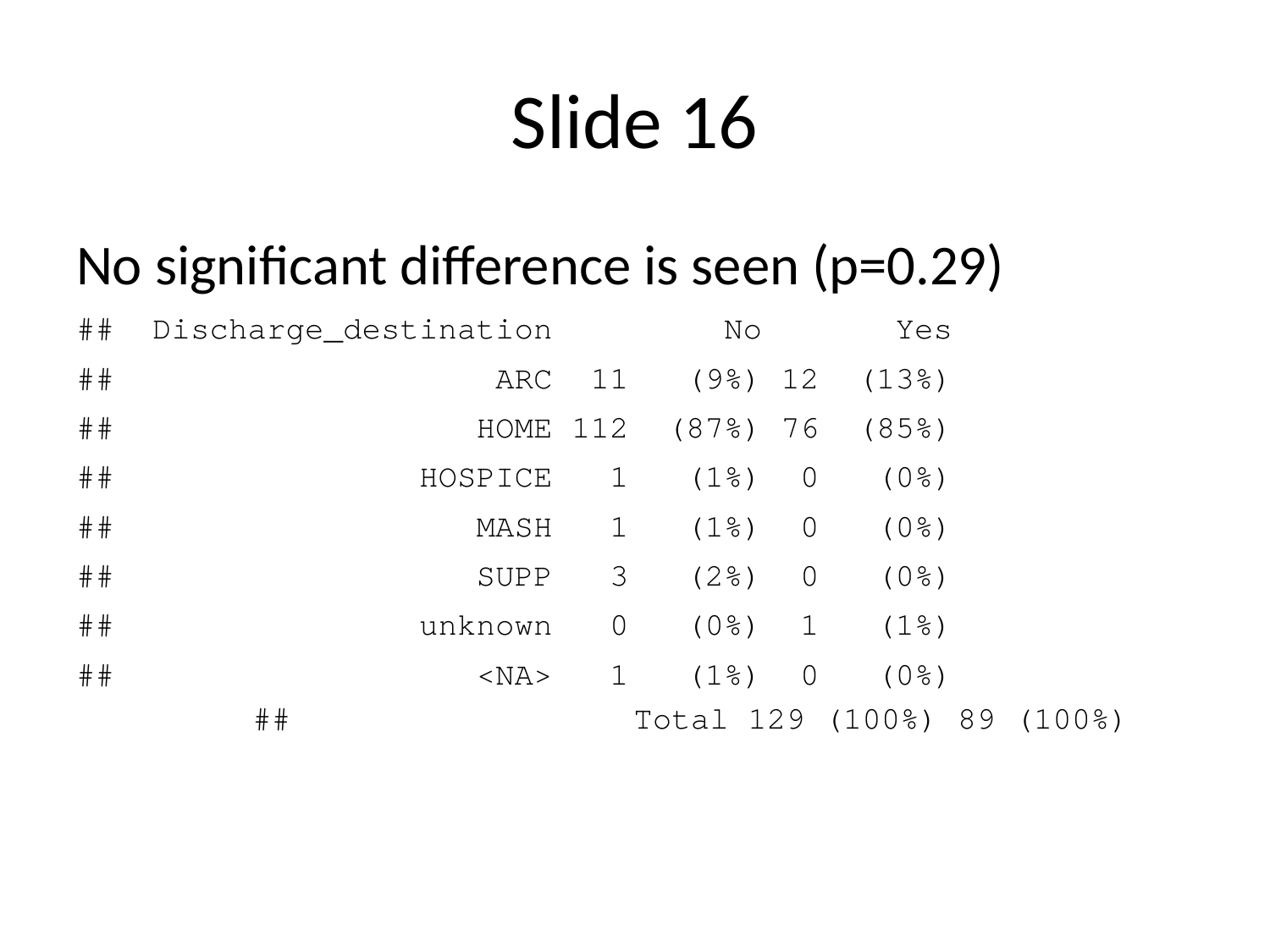

# Slide 16
No significant difference is seen (p=0.29)
##  Discharge_destination         No       Yes
##                    ARC  11   (9%) 12  (13%)
##                   HOME 112  (87%) 76  (85%)
##                HOSPICE   1   (1%)  0   (0%)
##                   MASH   1   (1%)  0   (0%)
##                   SUPP   3   (2%)  0   (0%)
##                unknown   0   (0%)  1   (1%)
##                   <NA>   1   (1%)  0   (0%)
##                  Total 129 (100%) 89 (100%)